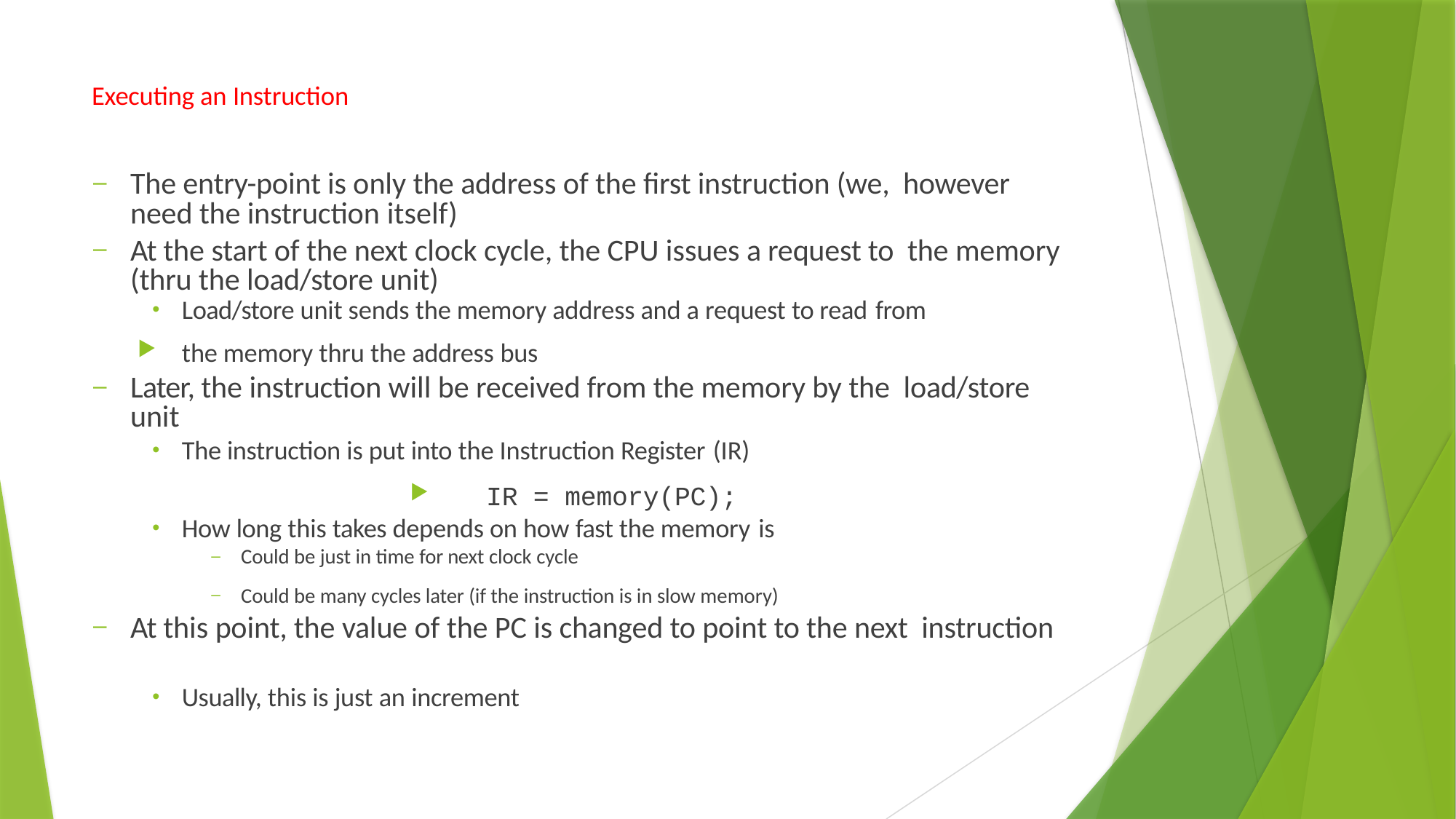

# Executing an Instruction
The entry-point is only the address of the first instruction (we,  however need the instruction itself)
At the start of the next clock cycle, the CPU issues a request to  the memory (thru the load/store unit)
Load/store unit sends the memory address and a request to read from
the memory thru the address bus
Later, the instruction will be received from the memory by the  load/store unit
The instruction is put into the Instruction Register (IR)
IR = memory(PC);
How long this takes depends on how fast the memory is
Could be just in time for next clock cycle
Could be many cycles later (if the instruction is in slow memory)
At this point, the value of the PC is changed to point to the next  instruction

Usually, this is just an increment